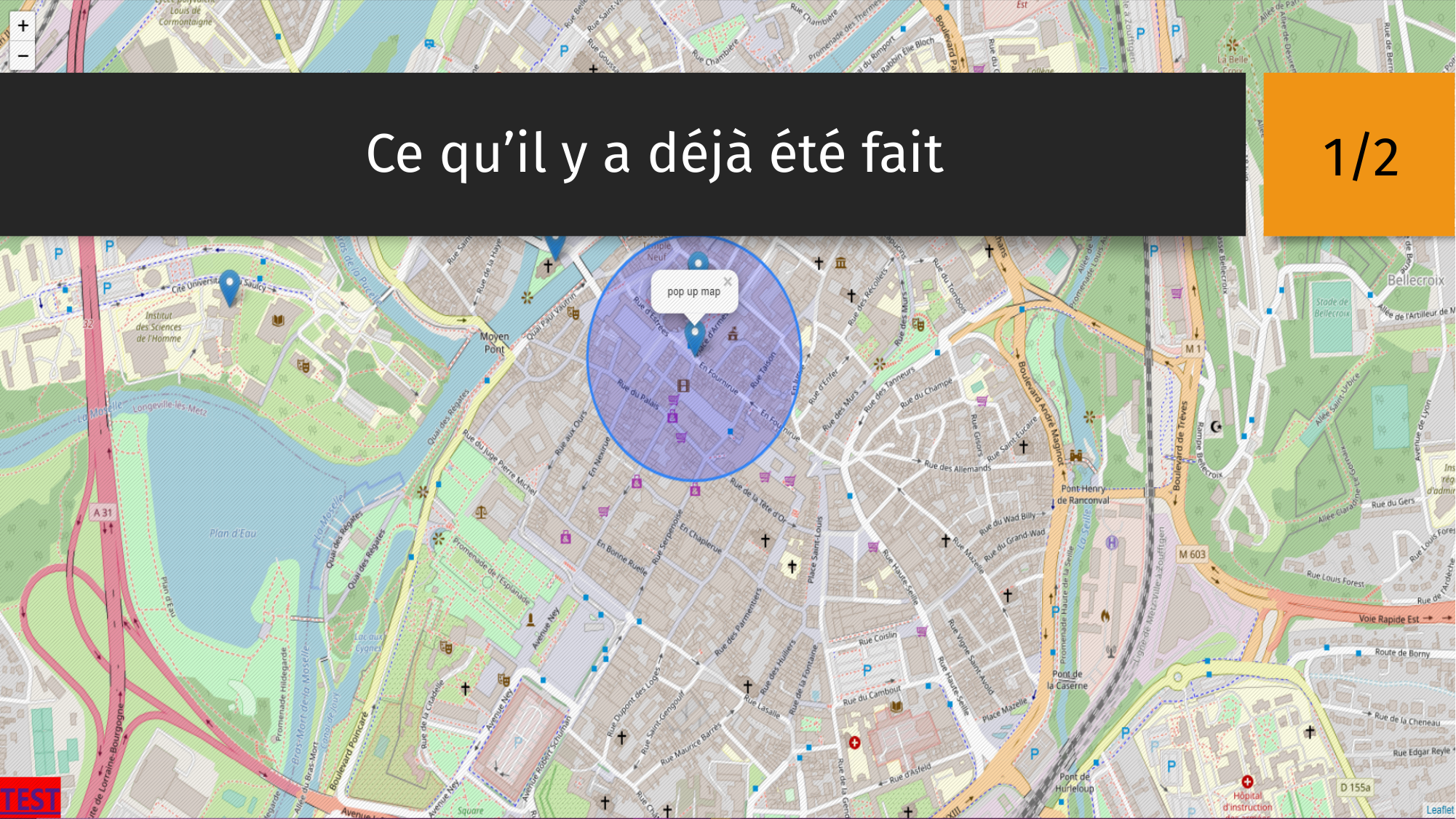

# Ce qu’il y a déjà été fait
1/2